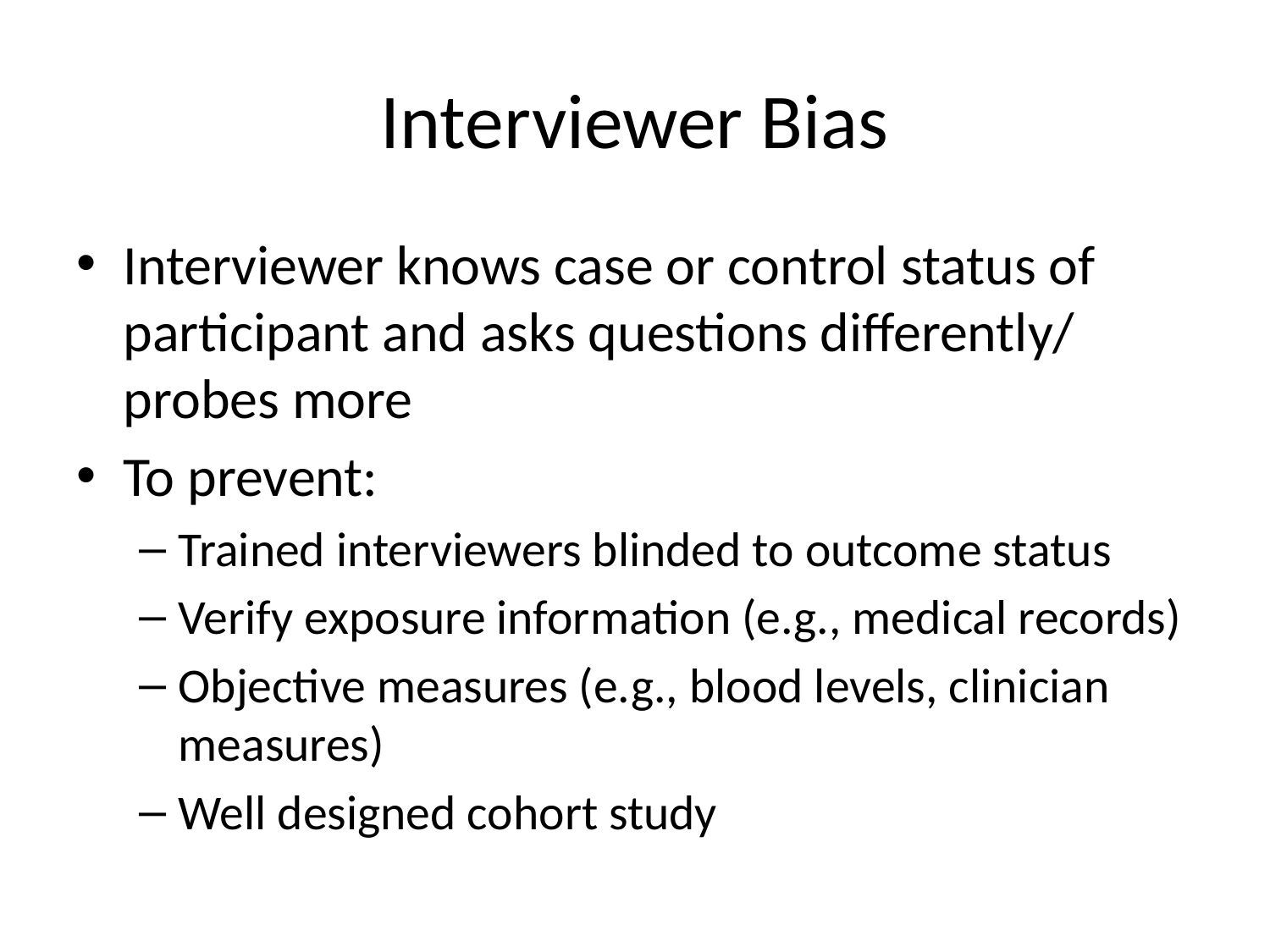

# Interviewer Bias
Interviewer knows case or control status of participant and asks questions differently/ probes more
To prevent:
Trained interviewers blinded to outcome status
Verify exposure information (e.g., medical records)
Objective measures (e.g., blood levels, clinician measures)
Well designed cohort study